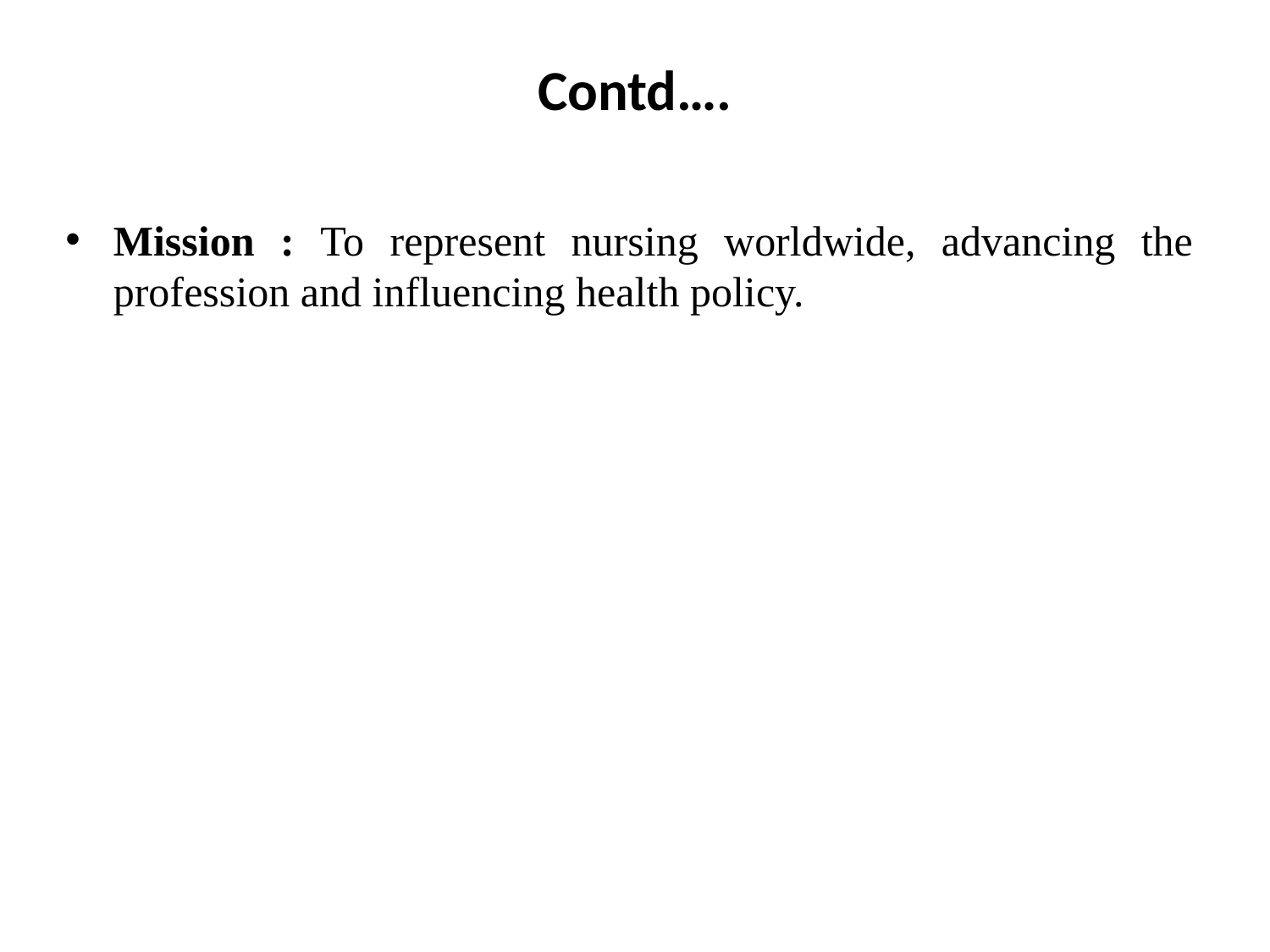

# Contd….

Mission : To represent nursing worldwide, advancing the profession and influencing health policy.